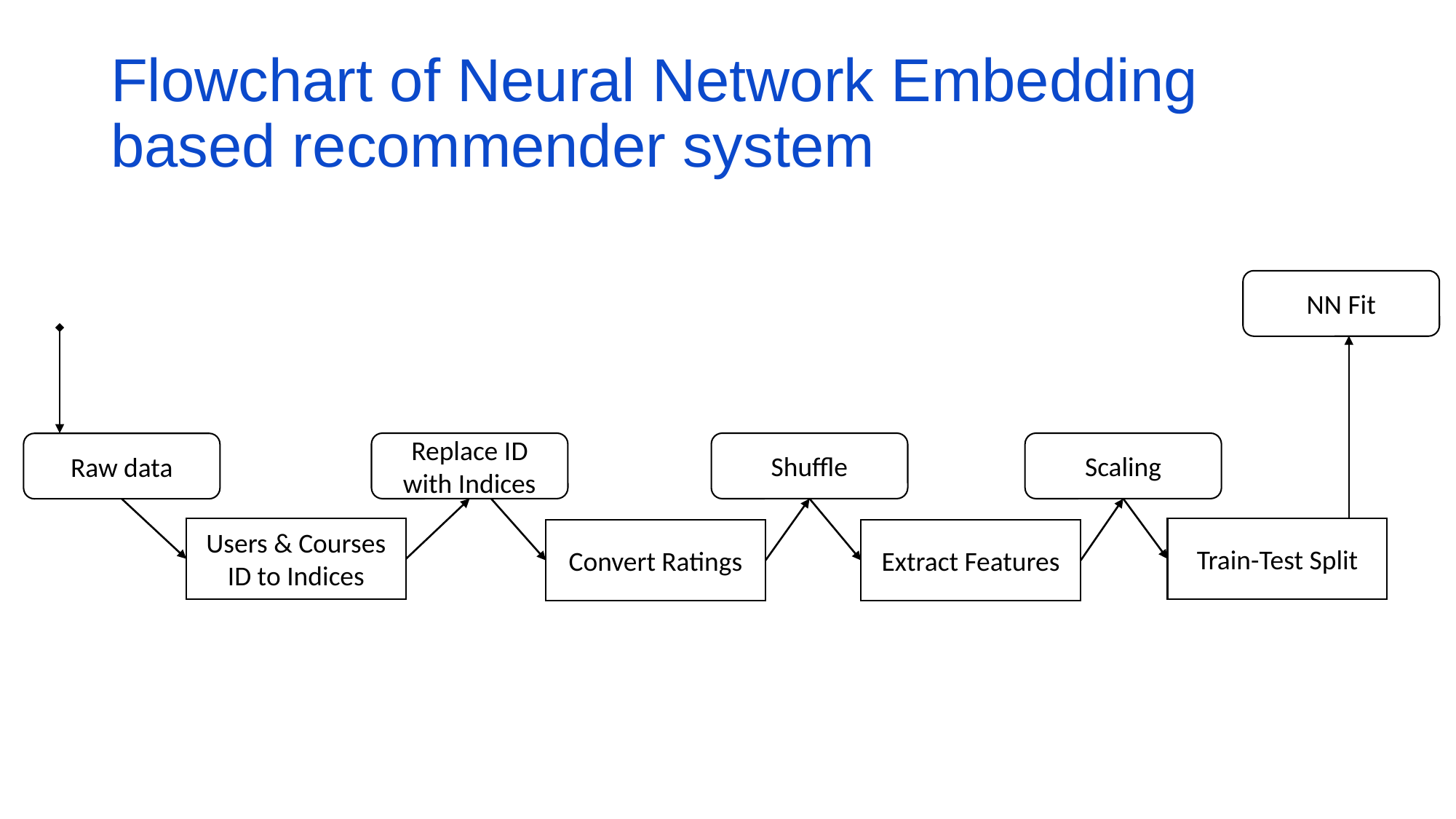

# Flowchart of Neural Network Embedding based recommender system
NN Fit
Replace ID with Indices
Shuffle
Scaling
Raw data
Train-Test Split
Users & Courses ID to Indices
Convert Ratings
Extract Features